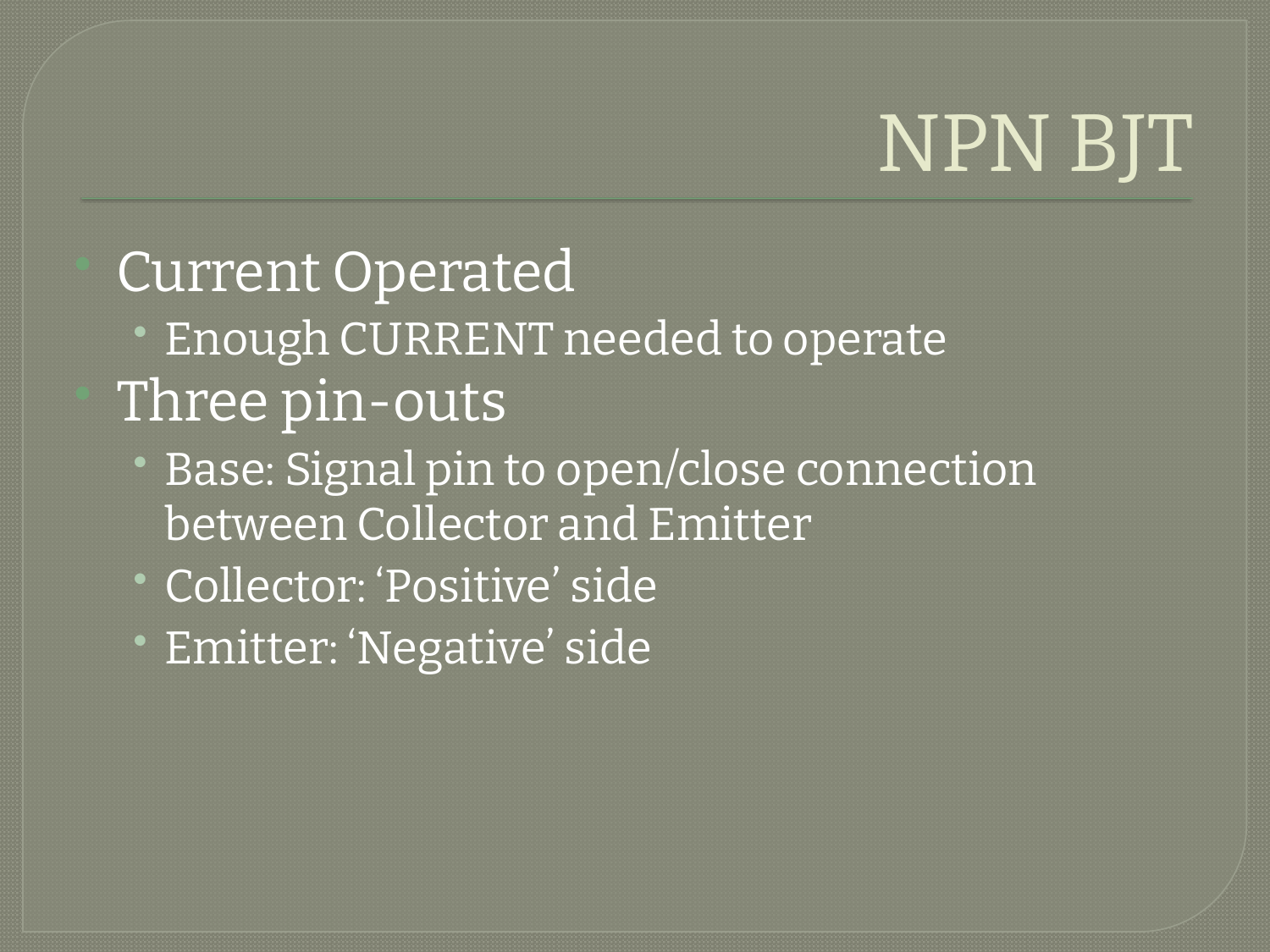

# NPN BJT
Current Operated
Enough CURRENT needed to operate
Three pin-outs
Base: Signal pin to open/close connection between Collector and Emitter
Collector: ‘Positive’ side
Emitter: ‘Negative’ side